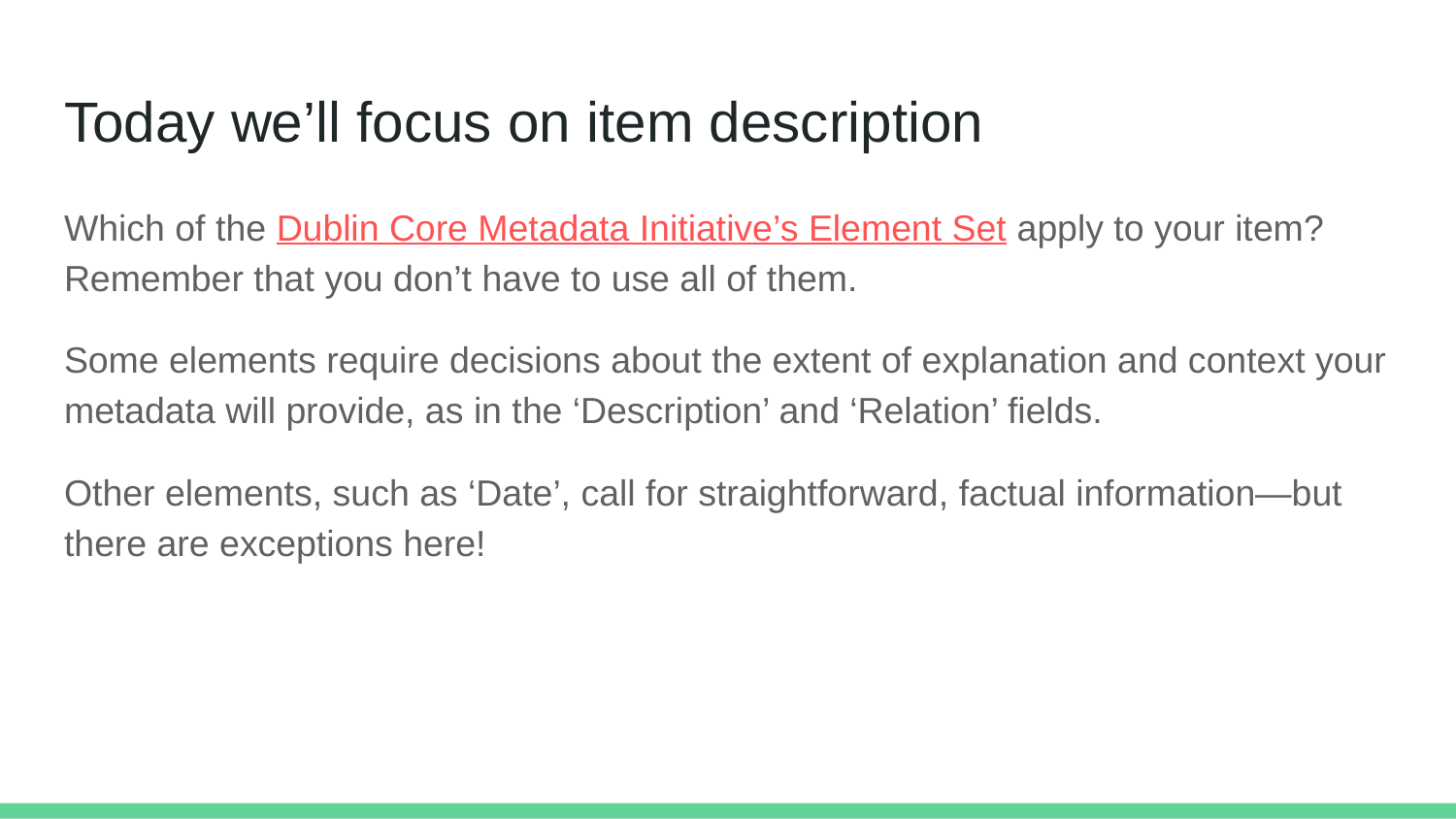

# Today we’ll focus on item description
Which of the Dublin Core Metadata Initiative’s Element Set apply to your item? Remember that you don’t have to use all of them.
Some elements require decisions about the extent of explanation and context your metadata will provide, as in the ‘Description’ and ‘Relation’ fields.
Other elements, such as ‘Date’, call for straightforward, factual information—but there are exceptions here!